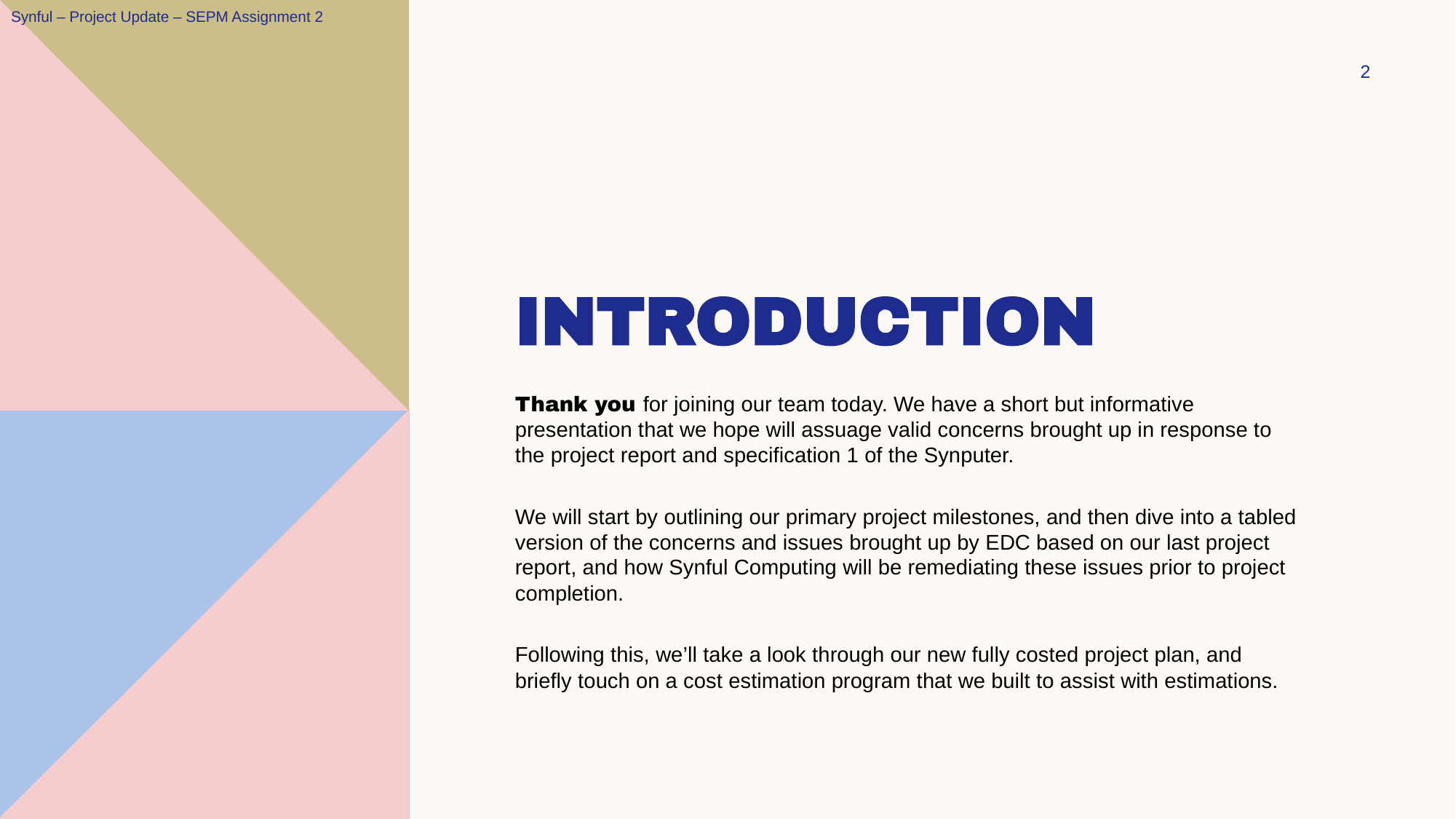

Synful – Project Update – SEPM Assignment 2
2
# Introduction
Thank you for joining our team today. We have a short but informative presentation that we hope will assuage valid concerns brought up in response to the project report and specification 1 of the Synputer.

We will start by outlining our primary project milestones, and then dive into a tabled version of the concerns and issues brought up by EDC based on our last project report, and how Synful Computing will be remediating these issues prior to project completion.

Following this, we’ll take a look through our new fully costed project plan, and briefly touch on a cost estimation program that we built to assist with estimations.